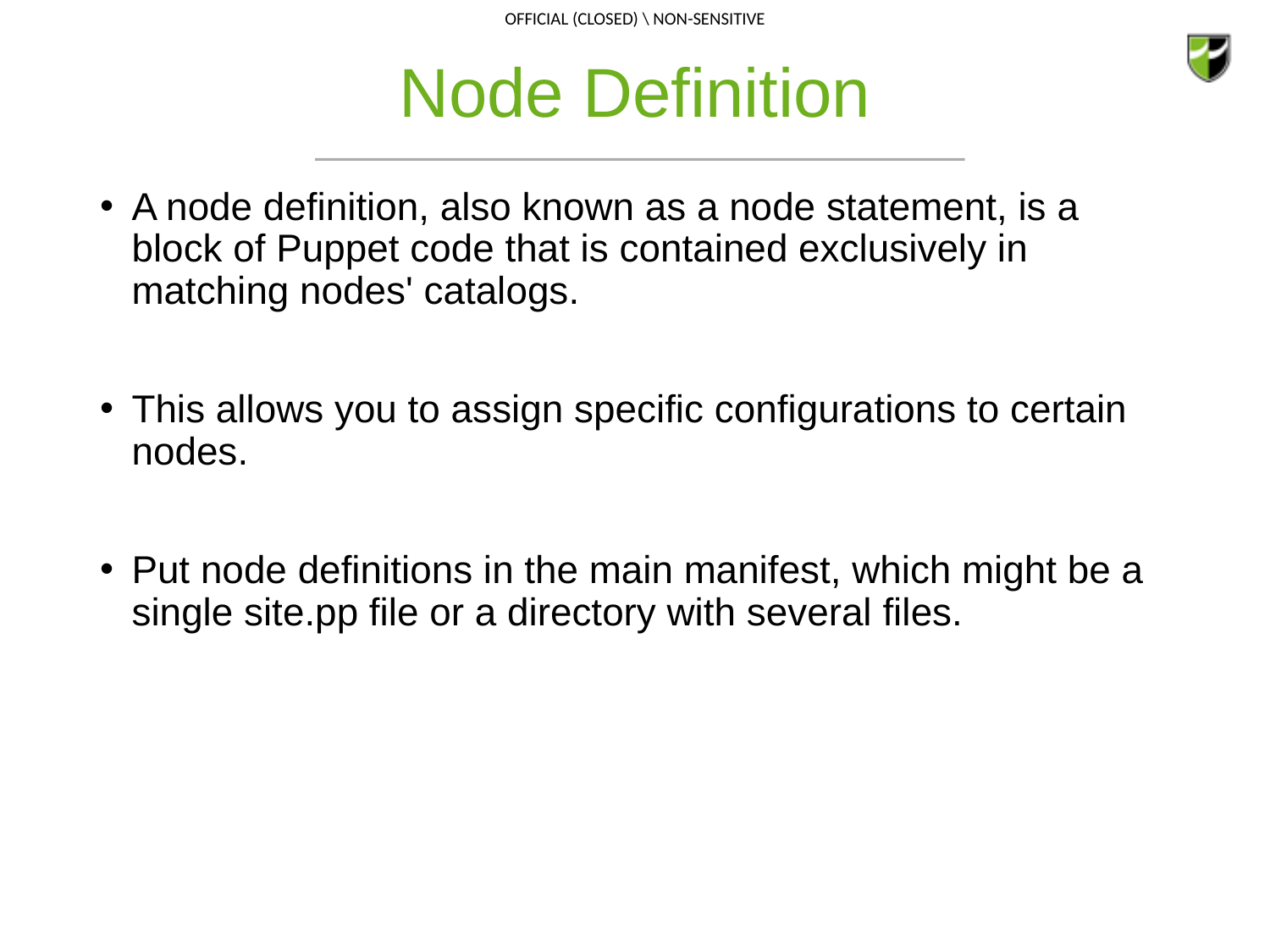

# Node Definition
A node definition, also known as a node statement, is a block of Puppet code that is contained exclusively in matching nodes' catalogs.

This allows you to assign specific configurations to certain nodes.

Put node definitions in the main manifest, which might be a single site.pp file or a directory with several files.